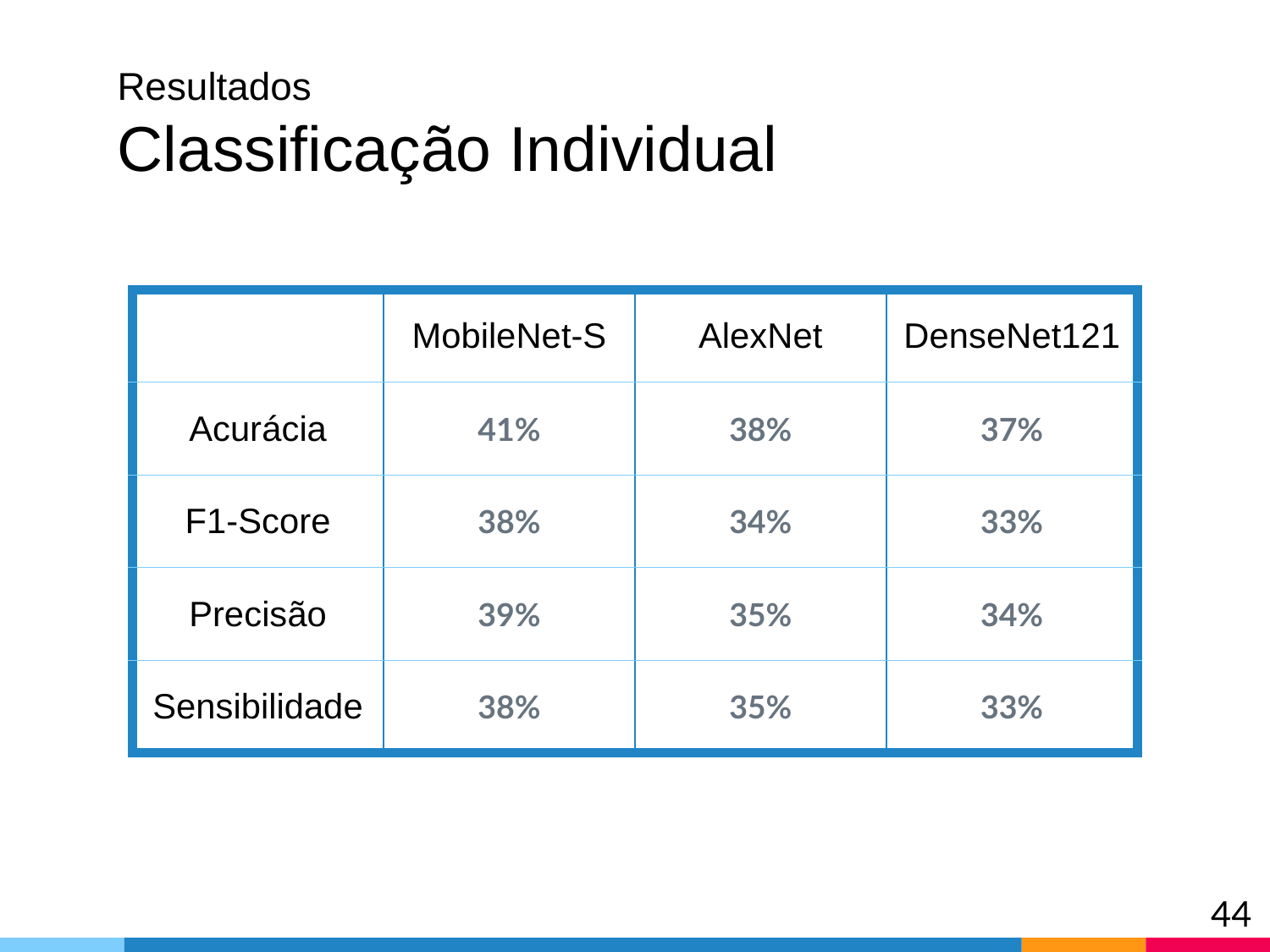

# Resultados Classificação Individual
|  | MobileNet-S | AlexNet | DenseNet121 |
| --- | --- | --- | --- |
| Acurácia | 41% | 38% | 37% |
| F1-Score | 38% | 34% | 33% |
| Precisão | 39% | 35% | 34% |
| Sensibilidade | 38% | 35% | 33% |
44